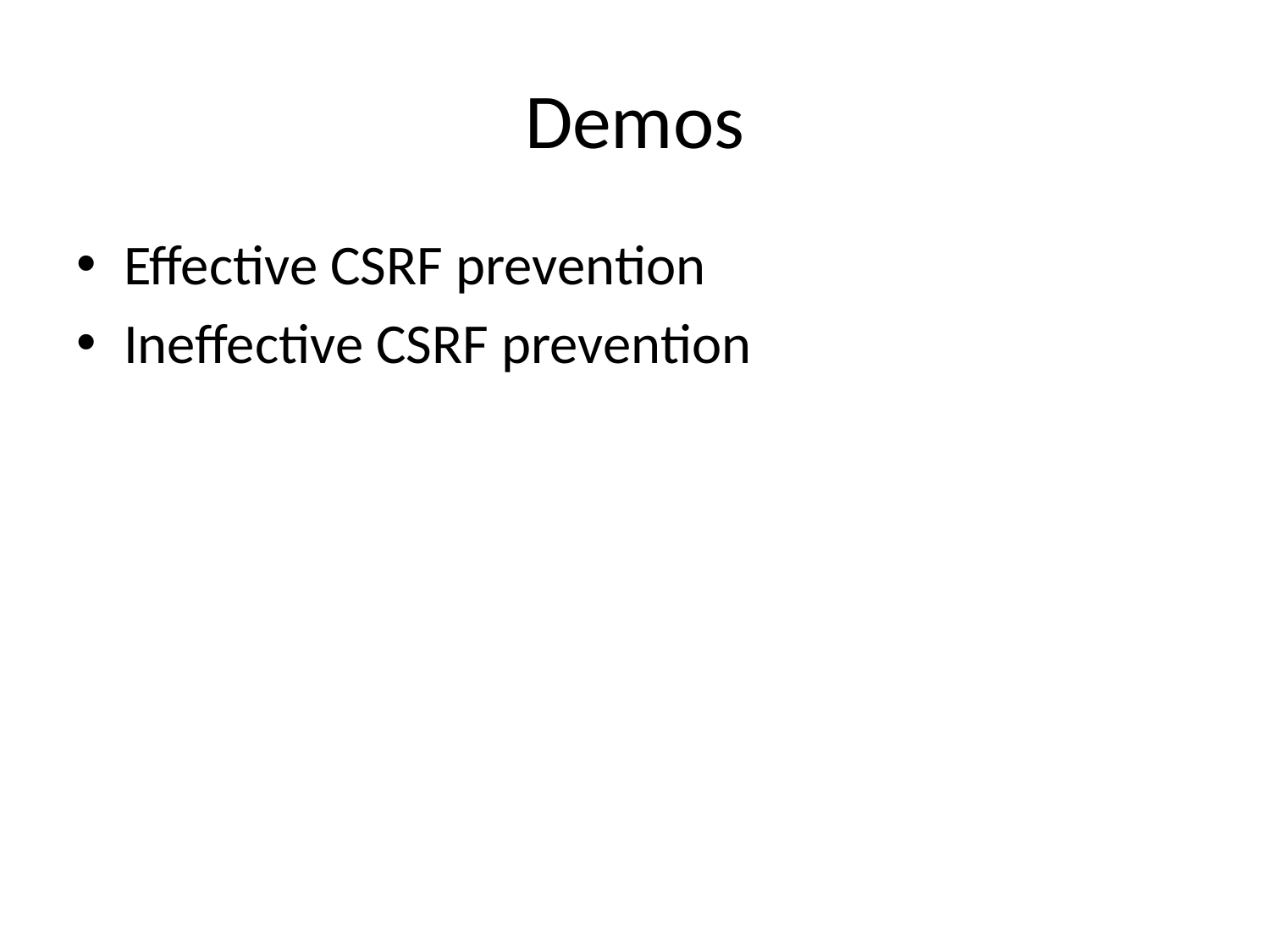

# Demos
Effective CSRF prevention
Ineffective CSRF prevention